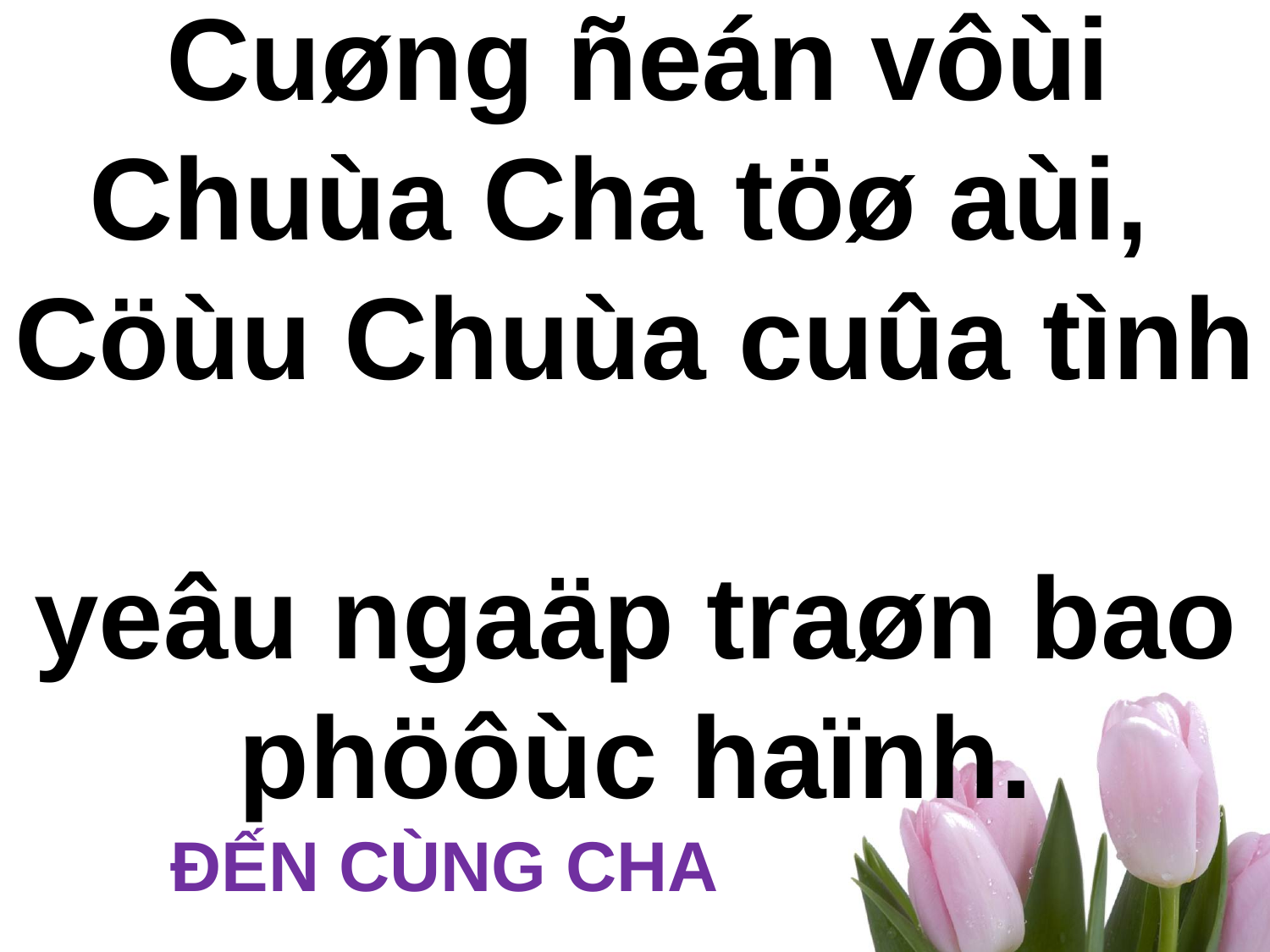

Cuøng ñeán vôùi
Chuùa Cha töø aùi,
Cöùu Chuùa cuûa tình
yeâu ngaäp traøn bao phöôùc haïnh.
ĐẾN CÙNG CHA